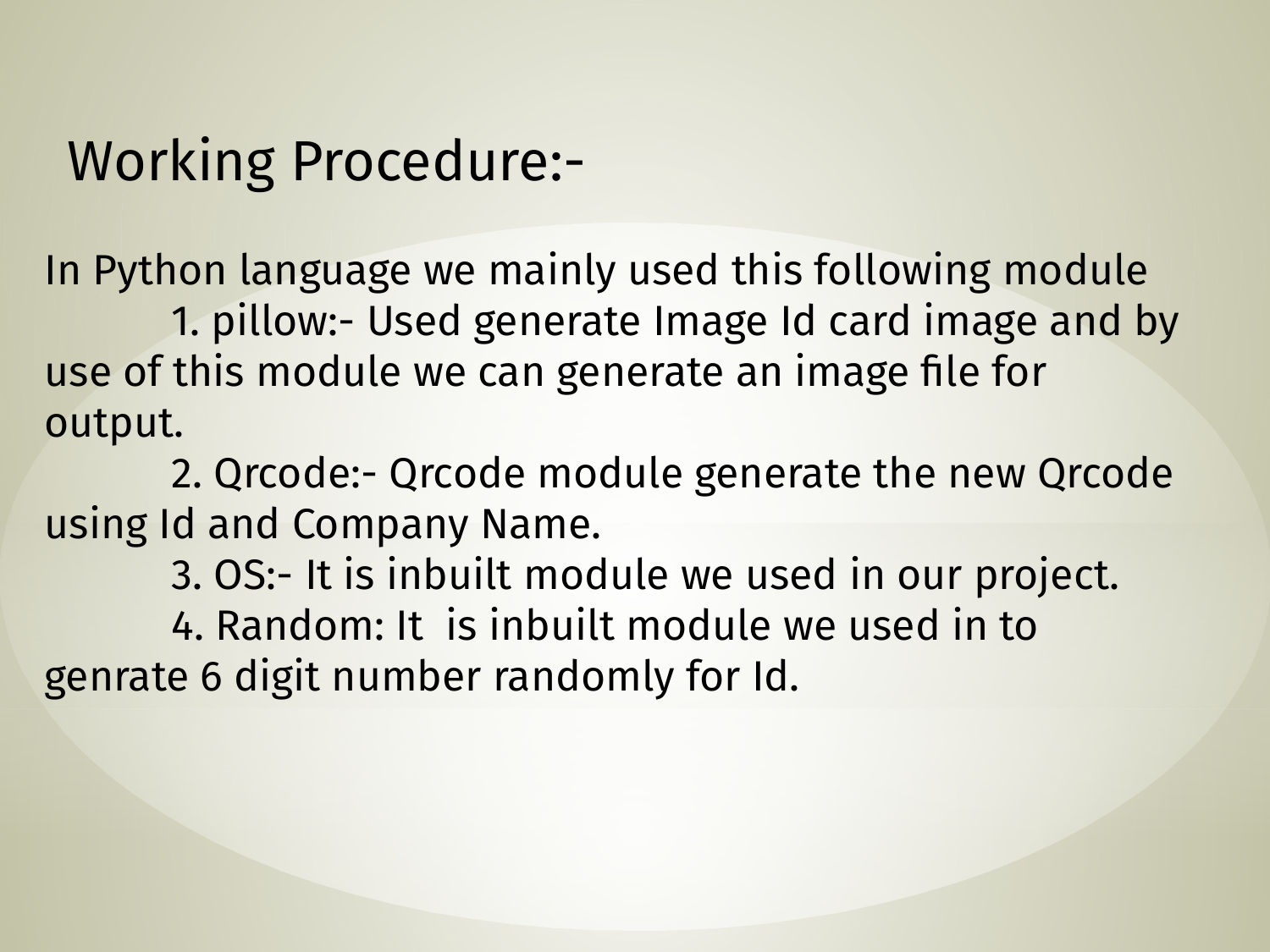

Working Procedure:-
In Python language we mainly used this following module
	1. pillow:- Used generate Image Id card image and by use of this module we can generate an image file for output.
	2. Qrcode:- Qrcode module generate the new Qrcode using Id and Company Name.
	3. OS:- It is inbuilt module we used in our project.
	4. Random: It  is inbuilt module we used in to genrate 6 digit number randomly for Id.